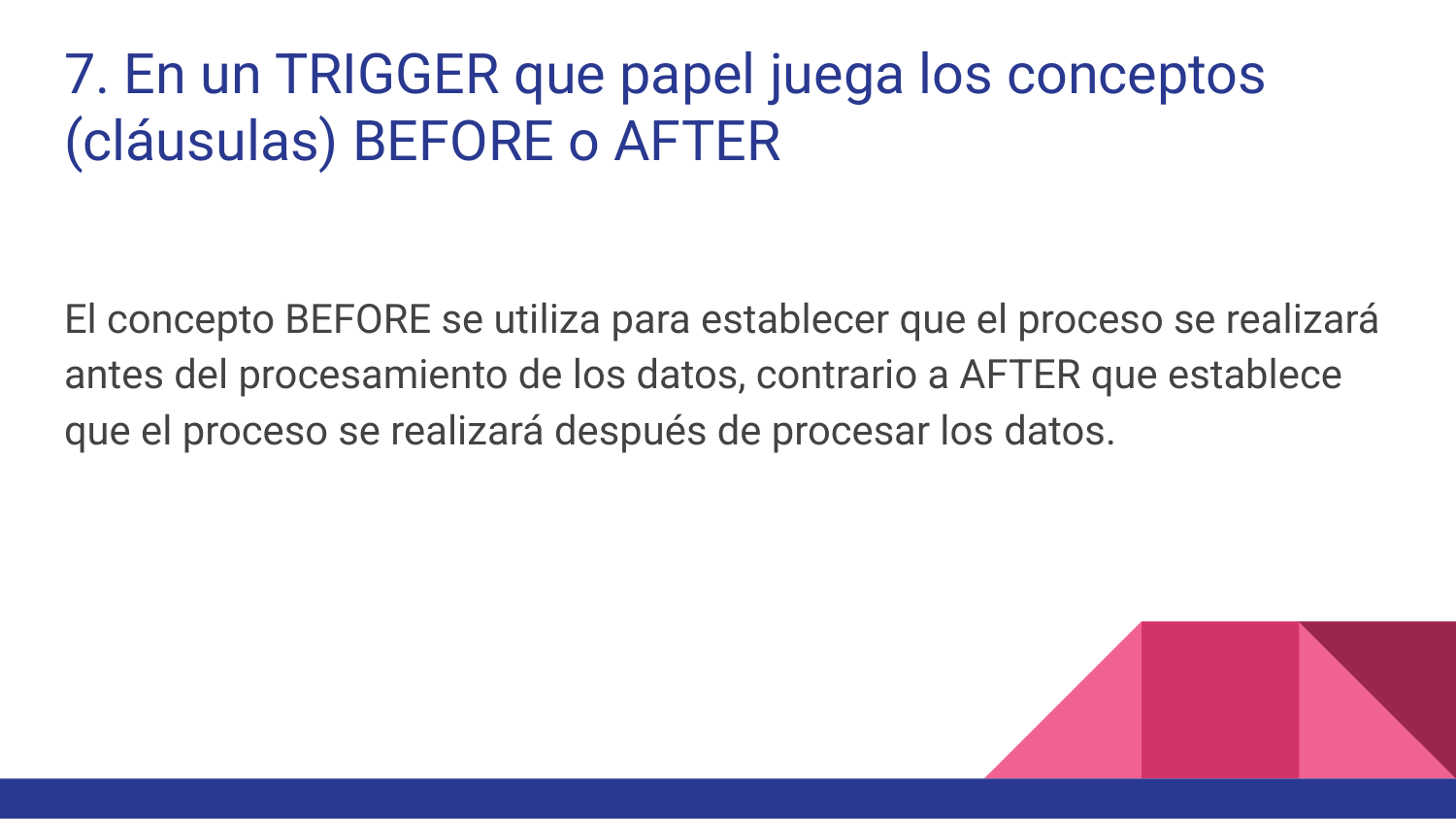

# 7. En un TRIGGER que papel juega los conceptos (cláusulas) BEFORE o AFTER
El concepto BEFORE se utiliza para establecer que el proceso se realizará antes del procesamiento de los datos, contrario a AFTER que establece que el proceso se realizará después de procesar los datos.